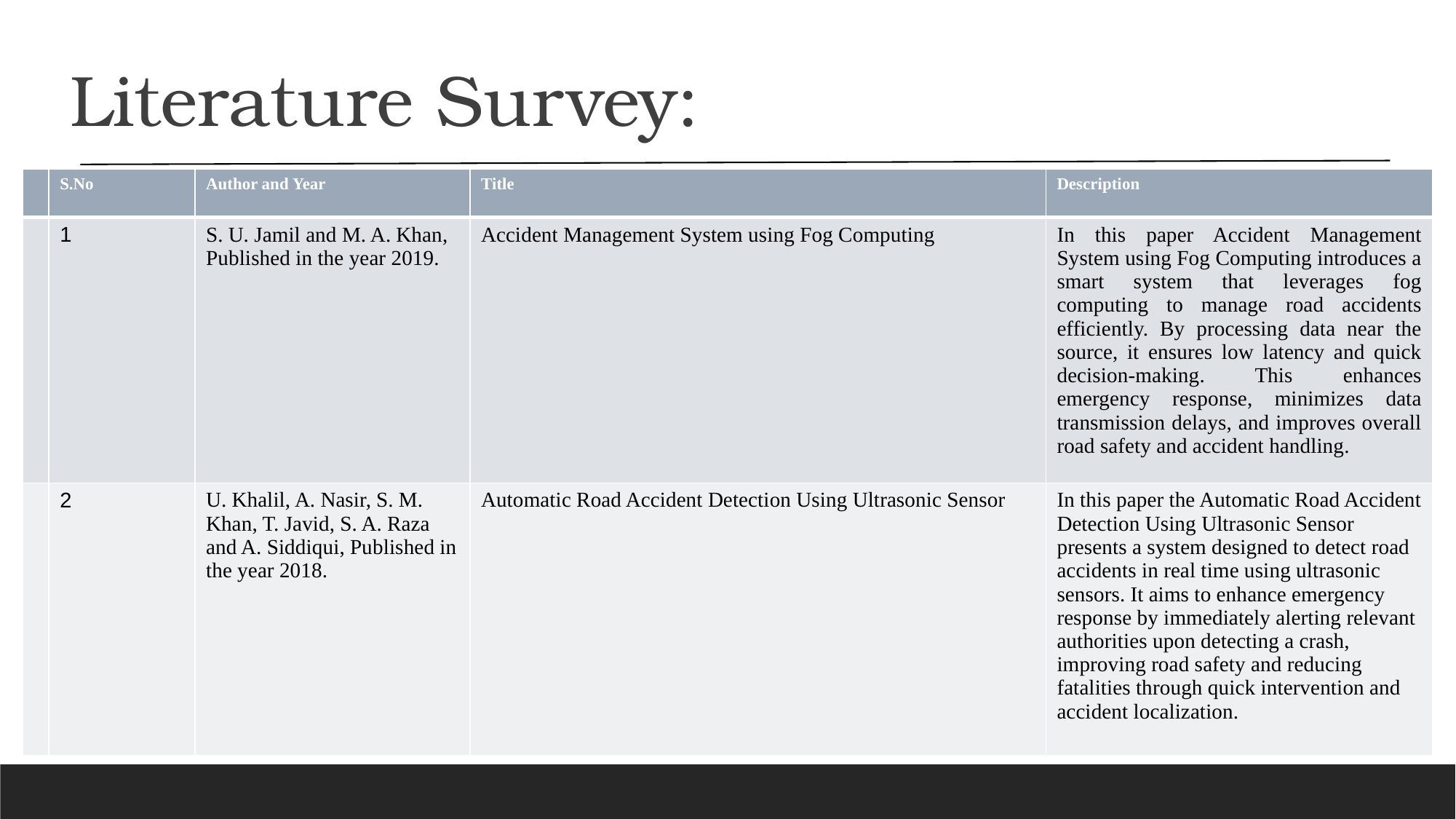

Literature Survey:
|  | S.No | Author and Year | Title | Description |
| --- | --- | --- | --- | --- |
|  | 1 | S. U. Jamil and M. A. Khan, Published in the year 2019. | Accident Management System using Fog Computing | In this paper Accident Management System using Fog Computing introduces a smart system that leverages fog computing to manage road accidents efficiently. By processing data near the source, it ensures low latency and quick decision-making. This enhances emergency response, minimizes data transmission delays, and improves overall road safety and accident handling. |
|  | 2 | U. Khalil, A. Nasir, S. M. Khan, T. Javid, S. A. Raza and A. Siddiqui, Published in the year 2018. | Automatic Road Accident Detection Using Ultrasonic Sensor | In this paper the Automatic Road Accident Detection Using Ultrasonic Sensor presents a system designed to detect road accidents in real time using ultrasonic sensors. It aims to enhance emergency response by immediately alerting relevant authorities upon detecting a crash, improving road safety and reducing fatalities through quick intervention and accident localization. |